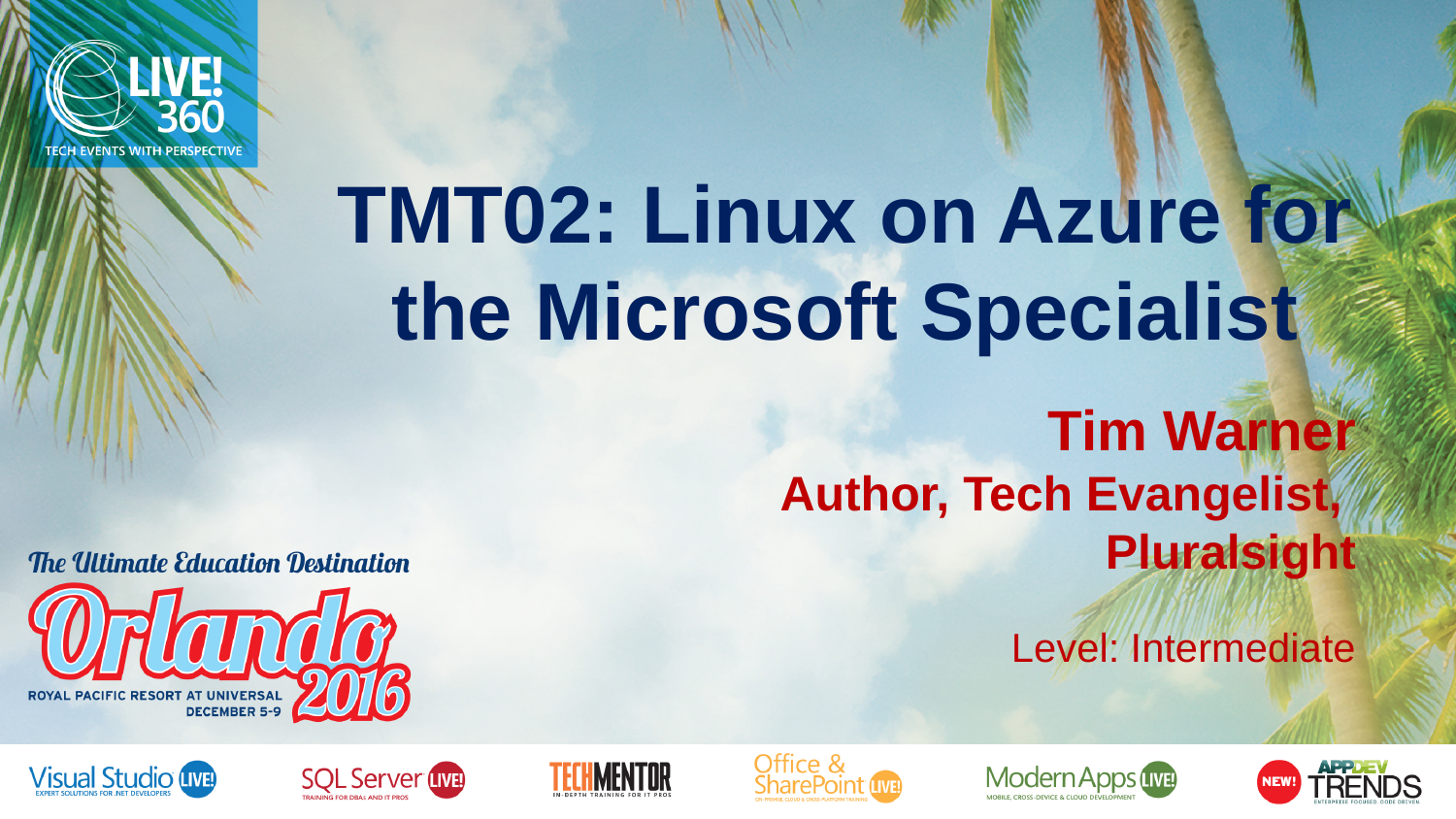

TMT02: Linux on Azure for the Microsoft Specialist
Tim Warner
Author, Tech Evangelist,
Pluralsight

Level: Intermediate